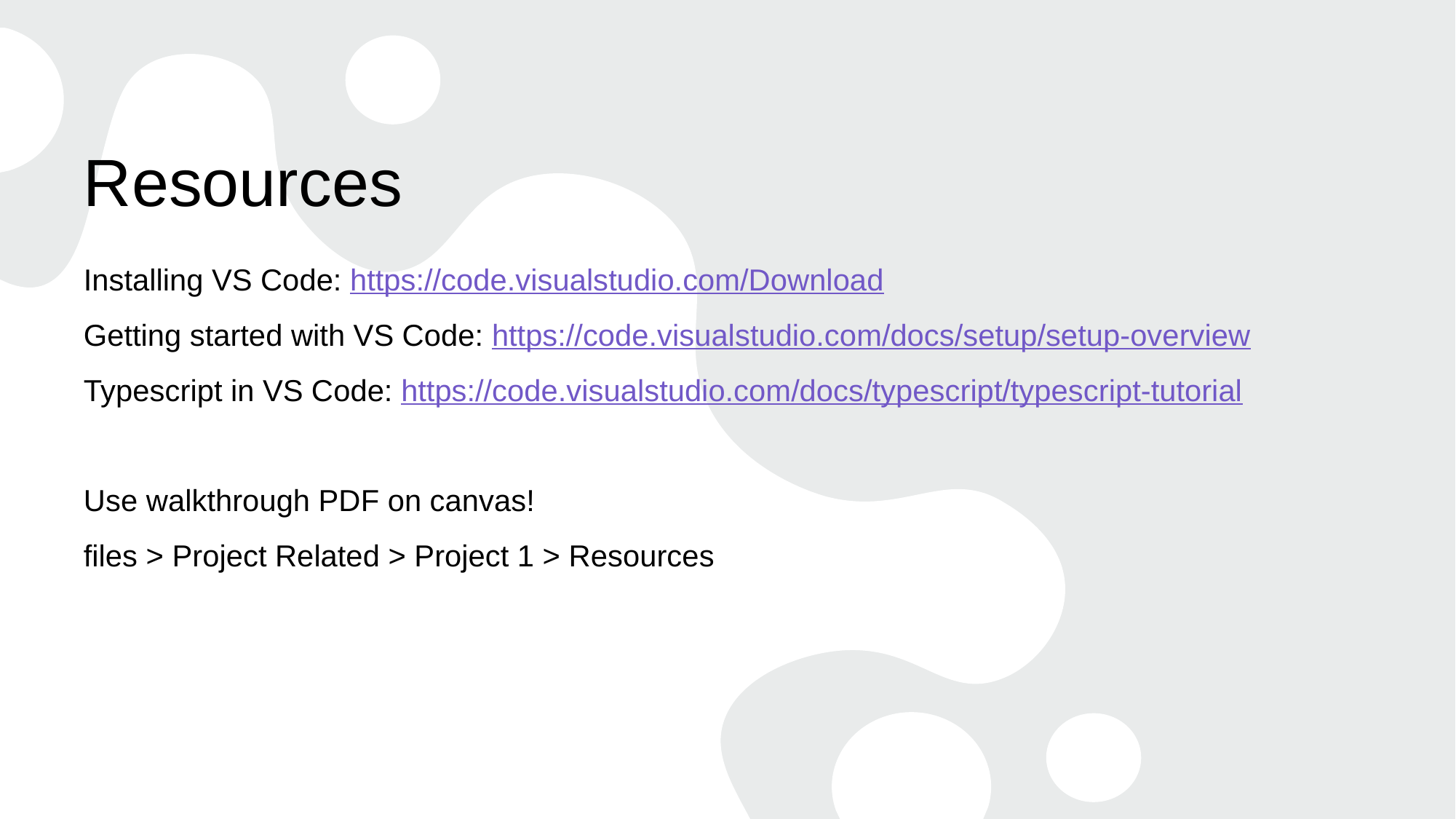

# Resources
Installing VS Code: https://code.visualstudio.com/Download
Getting started with VS Code: https://code.visualstudio.com/docs/setup/setup-overview
Typescript in VS Code: https://code.visualstudio.com/docs/typescript/typescript-tutorial

Use walkthrough PDF on canvas!
files > Project Related > Project 1 > Resources